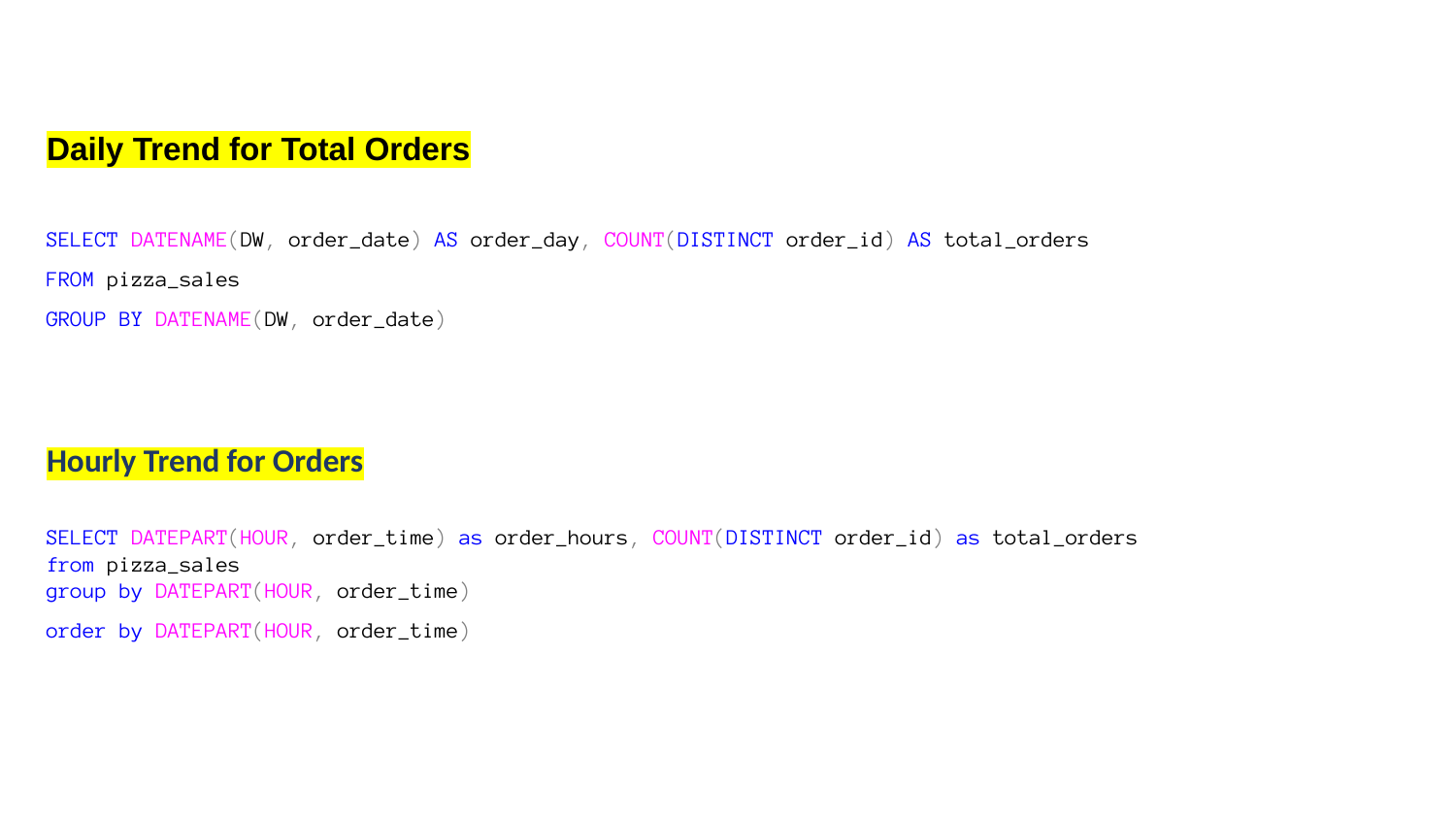

Daily Trend for Total Orders

SELECT DATENAME(DW, order_date) AS order_day, COUNT(DISTINCT order_id) AS total_orders
FROM pizza_sales
GROUP BY DATENAME(DW, order_date)

Hourly Trend for Orders

SELECT DATEPART(HOUR, order_time) as order_hours, COUNT(DISTINCT order_id) as total_orders
from pizza_sales
group by DATEPART(HOUR, order_time)
order by DATEPART(HOUR, order_time)